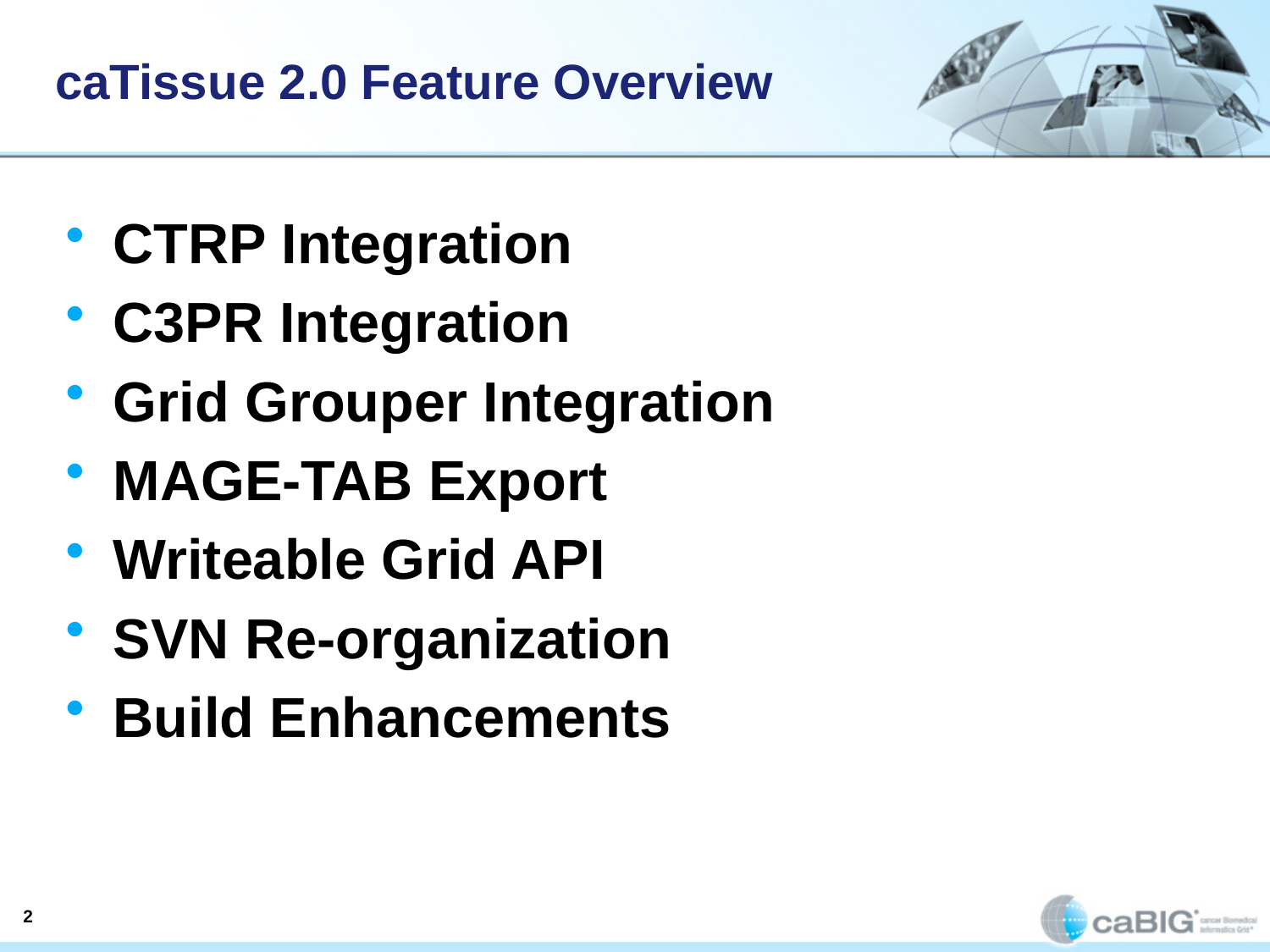

# caTissue 2.0 Feature Overview
CTRP Integration
C3PR Integration
Grid Grouper Integration
MAGE-TAB Export
Writeable Grid API
SVN Re-organization
Build Enhancements